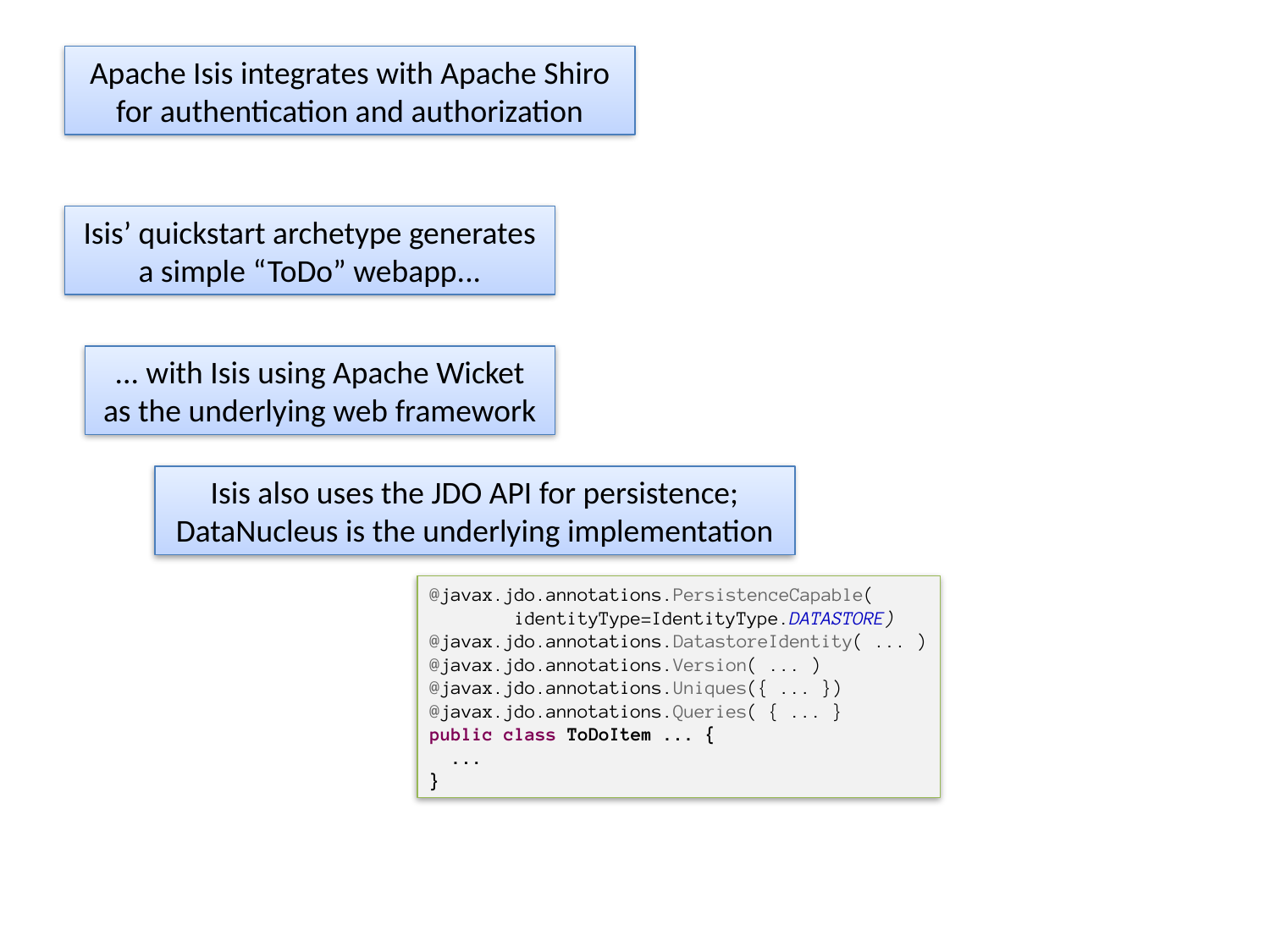

Apache Isis integrates with Apache Shiro for authentication and authorization
Isis’ quickstart archetype generates a simple “ToDo” webapp...
... with Isis using Apache Wicket as the underlying web framework
Isis also uses the JDO API for persistence; DataNucleus is the underlying implementation
@javax.jdo.annotations.PersistenceCapable(
        identityType=IdentityType.DATASTORE)
@javax.jdo.annotations.DatastoreIdentity( ... )
@javax.jdo.annotations.Version( ... )
@javax.jdo.annotations.Uniques({ ... })
@javax.jdo.annotations.Queries( { ... }
public class ToDoItem ... {
  ...
}